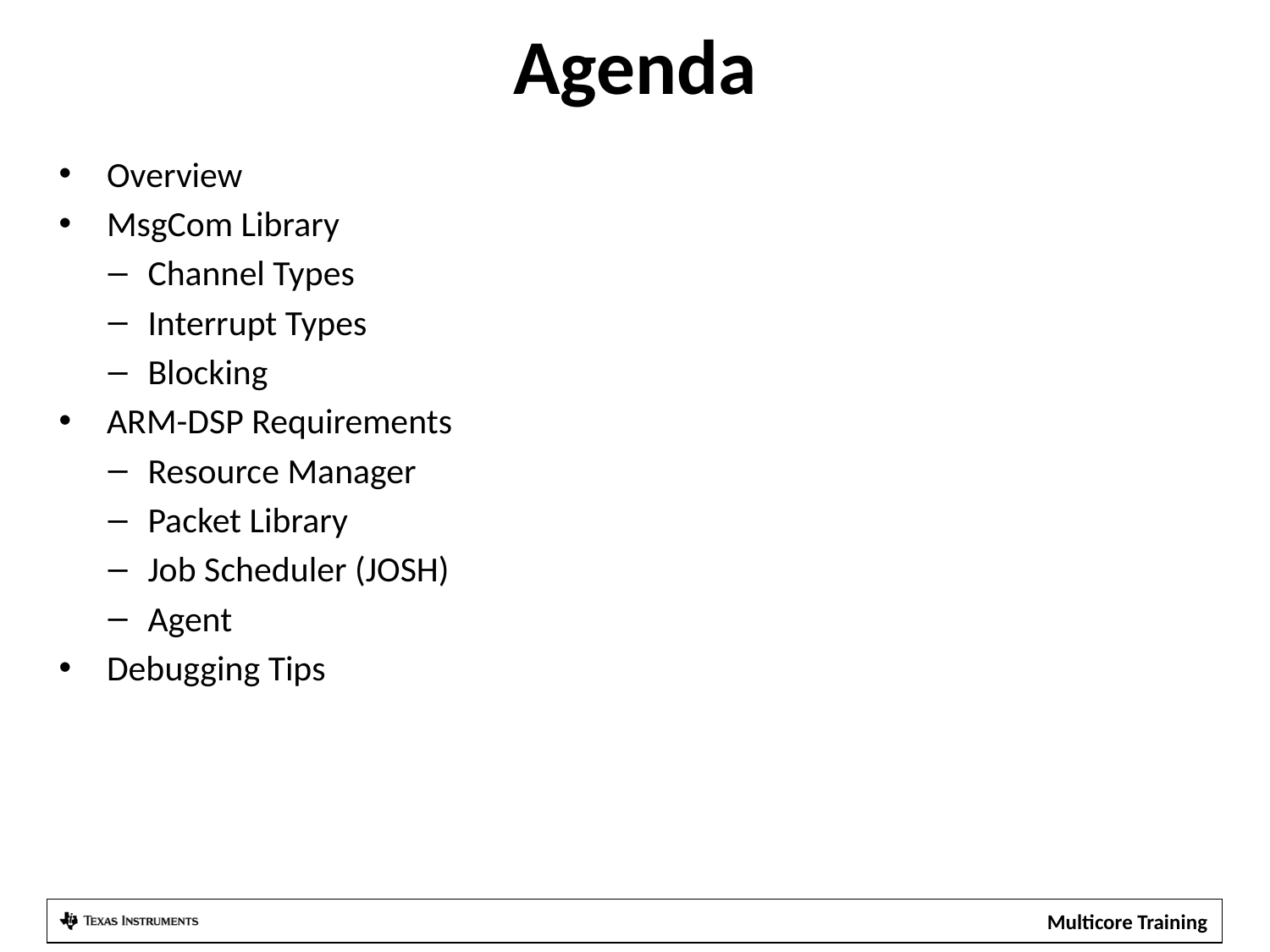

# Agenda
Overview
MsgCom Library
Channel Types
Interrupt Types
Blocking
ARM-DSP Requirements
Resource Manager
Packet Library
Job Scheduler (JOSH)
Agent
Debugging Tips